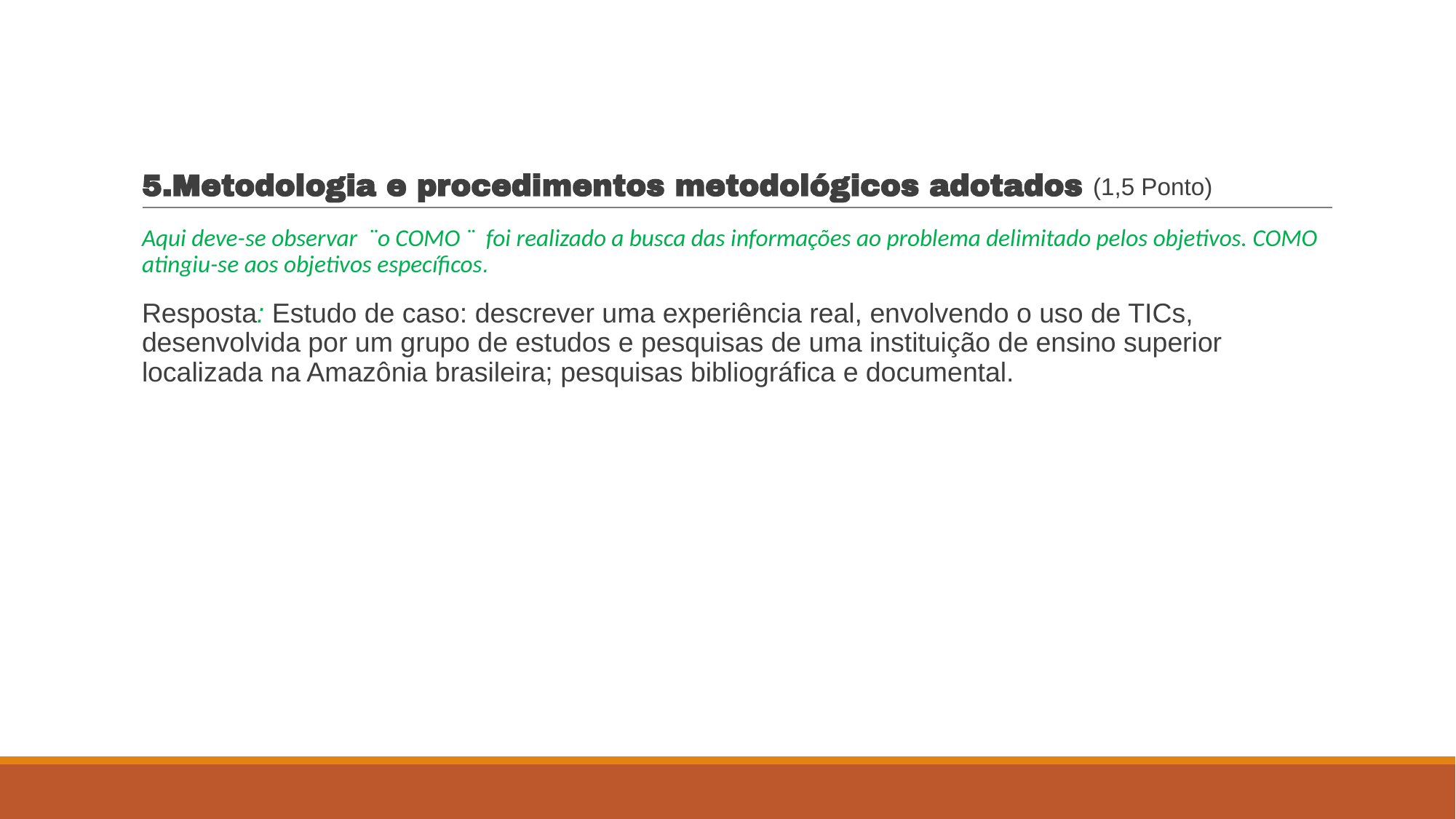

# 5.Metodologia e procedimentos metodológicos adotados (1,5 Ponto)
Aqui deve-se observar  ¨o COMO ¨  foi realizado a busca das informações ao problema delimitado pelos objetivos. COMO atingiu-se aos objetivos específicos.
Resposta: Estudo de caso: descrever uma experiência real, envolvendo o uso de TICs, desenvolvida por um grupo de estudos e pesquisas de uma instituição de ensino superior localizada na Amazônia brasileira; pesquisas bibliográfica e documental.